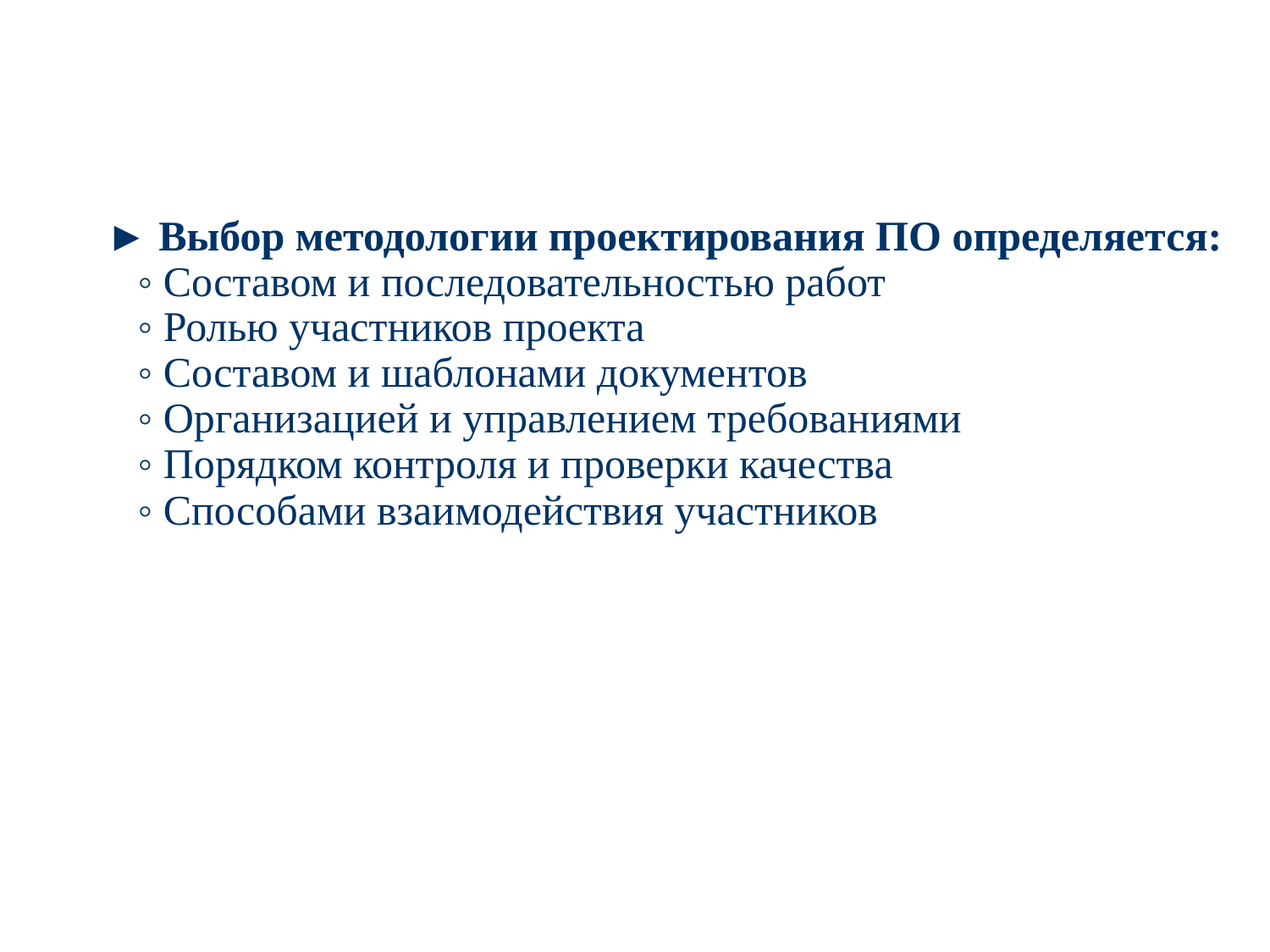

► Выбор методологии проектирования ПО определяется:
   ◦ Составом и последовательностью работ
   ◦ Ролью участников проекта
   ◦ Составом и шаблонами документов
   ◦ Организацией и управлением требованиями
   ◦ Порядком контроля и проверки качества
   ◦ Способами взаимодействия участников